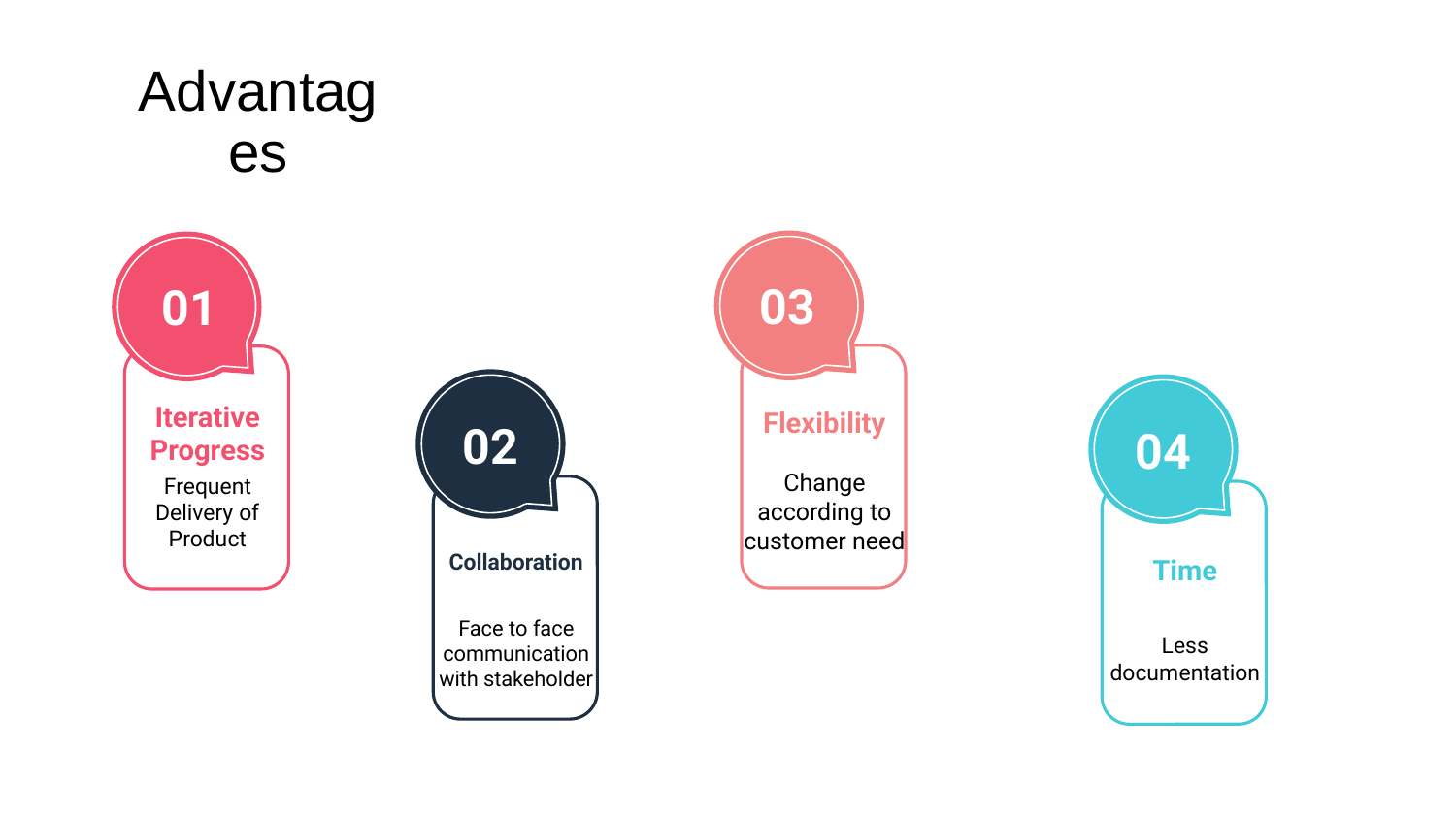

# Advantages

03
01

Flexibility
Iterative Progress
02
04
Change according to customer need
Frequent Delivery of Product

Collaboration
Time
Face to face communication with stakeholder
Less documentation